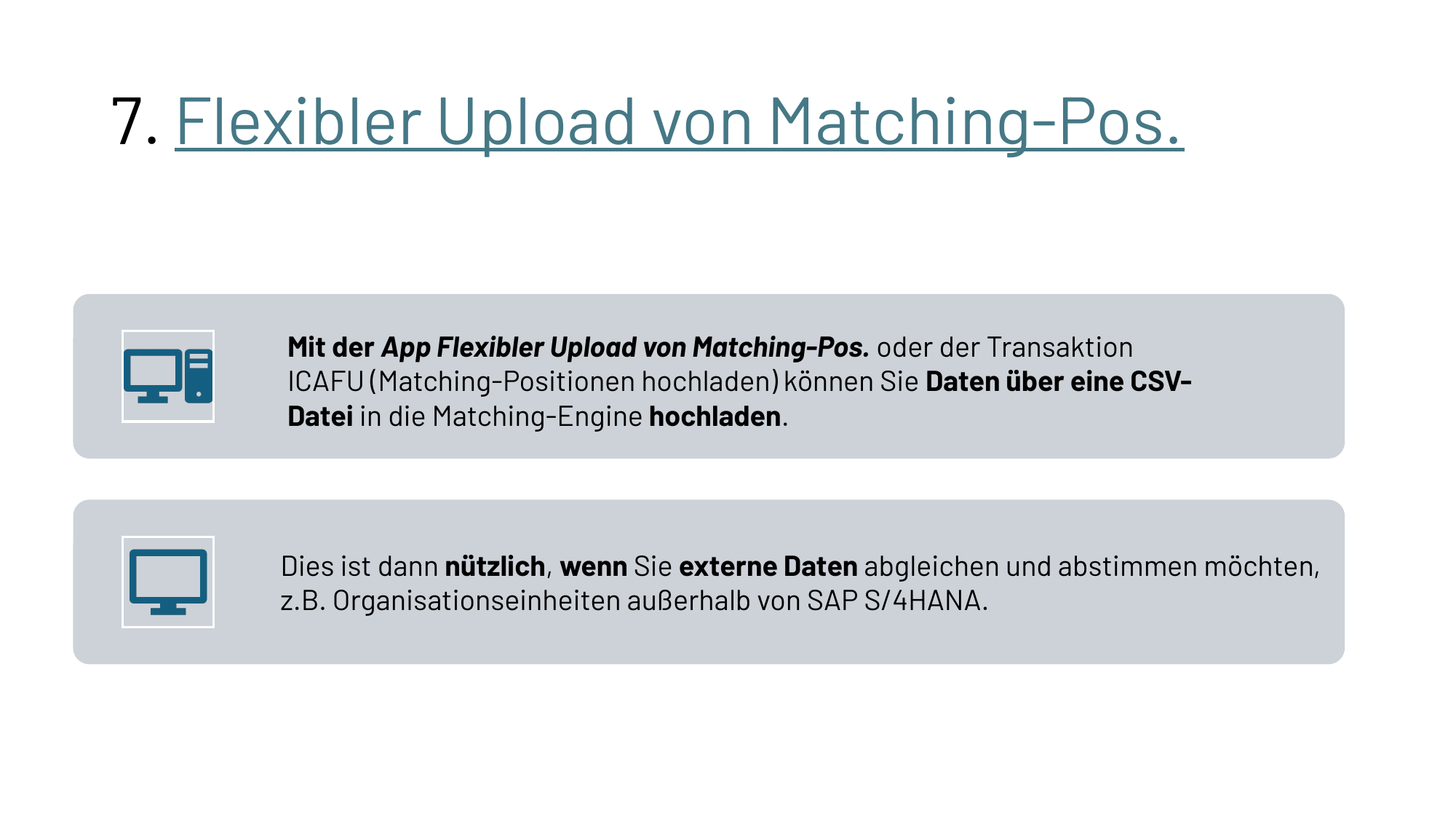

# 7. Flexibler Upload von Matching-Pos.
Mit der App Flexibler Upload von Matching-Pos. oder der Transaktion ICAFU (Matching-Positionen hochladen) können Sie Daten über eine CSV-Datei in die Matching-Engine hochladen.

Dies ist dann nützlich, wenn Sie externe Daten abgleichen und abstimmen möchten, z.B. Organisationseinheiten außerhalb von SAP S/4HANA.